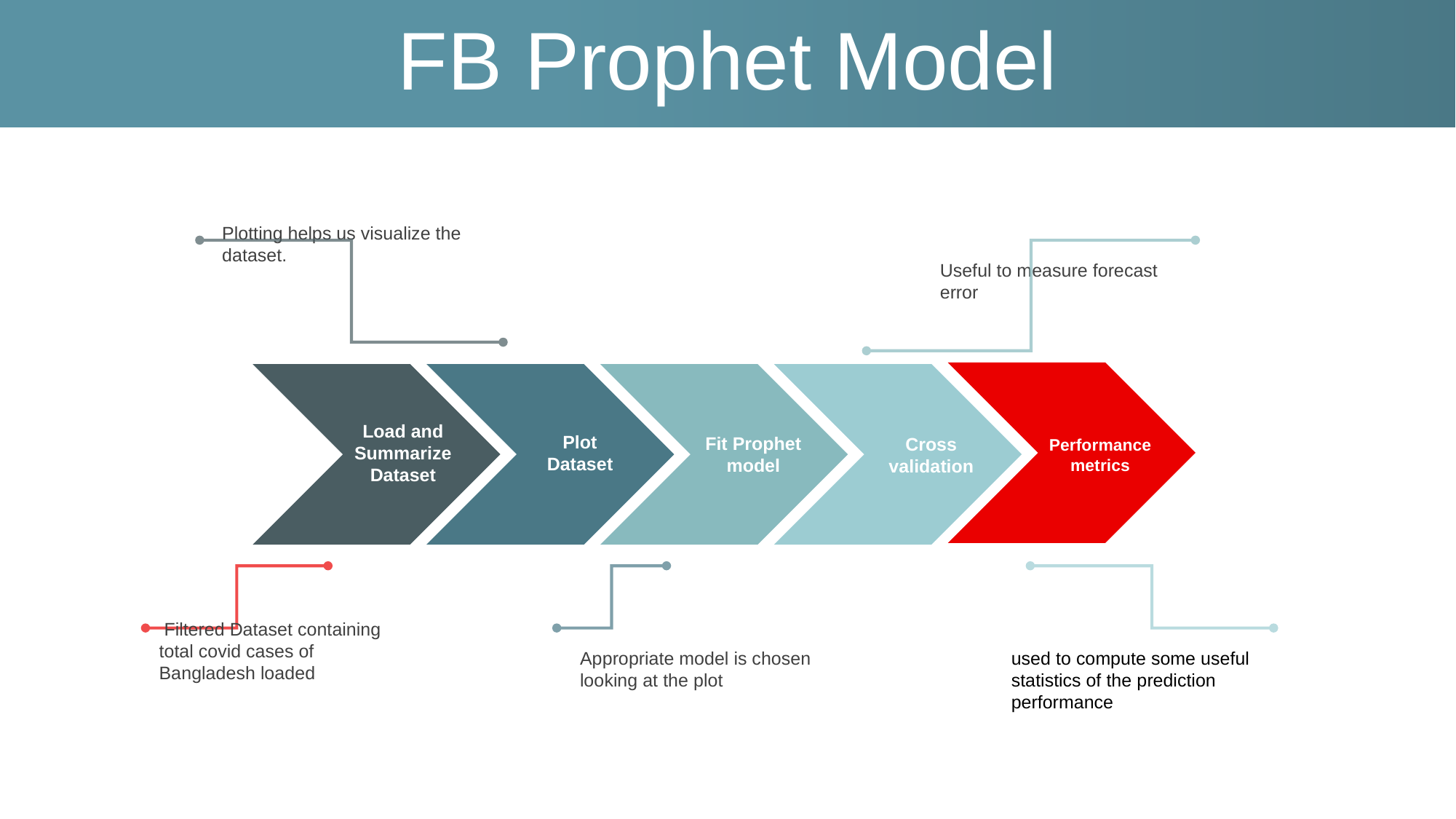

FB Prophet Model
Plotting helps us visualize the dataset.
Useful to measure forecast error

Load and Summarize Dataset
Plot Dataset
Fit Prophet model
Cross validation
Performance metrics
 Filtered Dataset containing total covid cases of Bangladesh loaded
Appropriate model is chosen looking at the plot
used to compute some useful statistics of the prediction performance